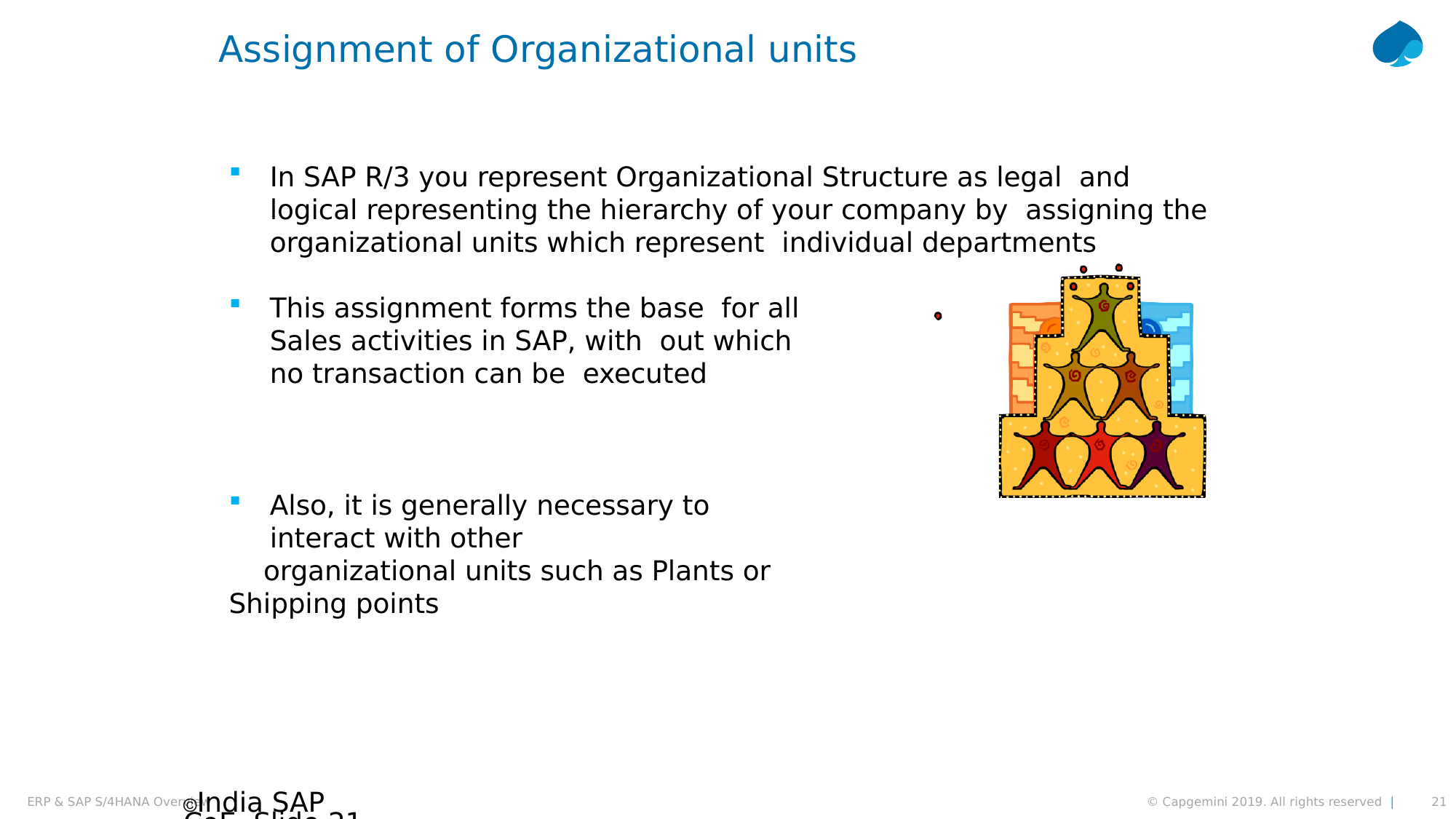

# Assignment of Organizational units

In SAP R/3 you represent Organizational Structure as legal  and logical representing the hierarchy of your company by  assigning the organizational units which represent  individual departments

This assignment forms the base  for all Sales activities in SAP, with  out which no transaction can be  executed

Also, it is generally necessary to interact with other
    organizational units such as Plants or Shipping points

©India SAP CoE, Slide 21